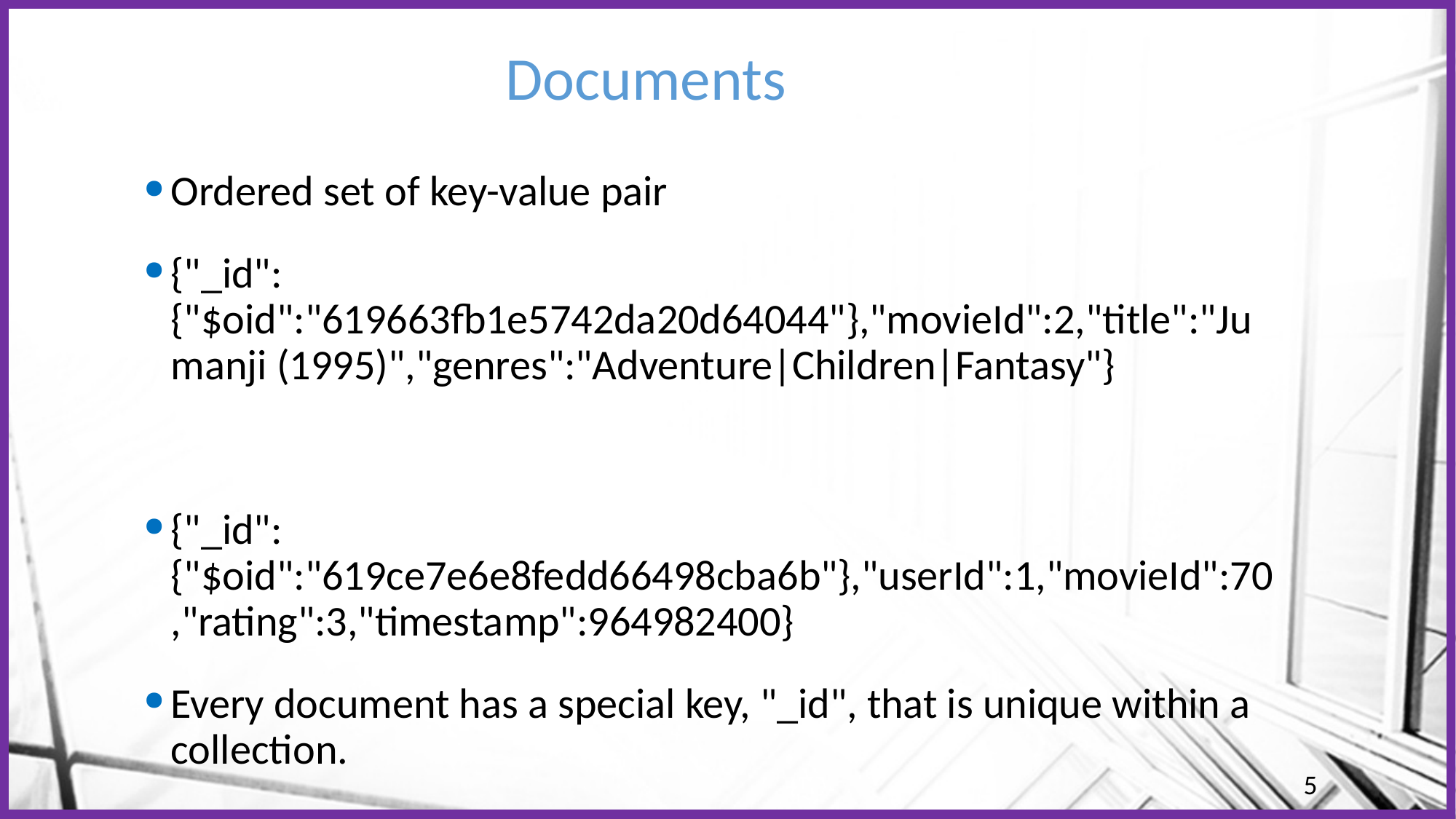

# Documents
Ordered set of key-value pair
{"_id":{"$oid":"619663fb1e5742da20d64044"},"movieId":2,"title":"Jumanji (1995)","genres":"Adventure|Children|Fantasy"}

{"_id":{"$oid":"619ce7e6e8fedd66498cba6b"},"userId":1,"movieId":70,"rating":3,"timestamp":964982400}
Every document has a special key, "_id", that is unique within a collection.
5